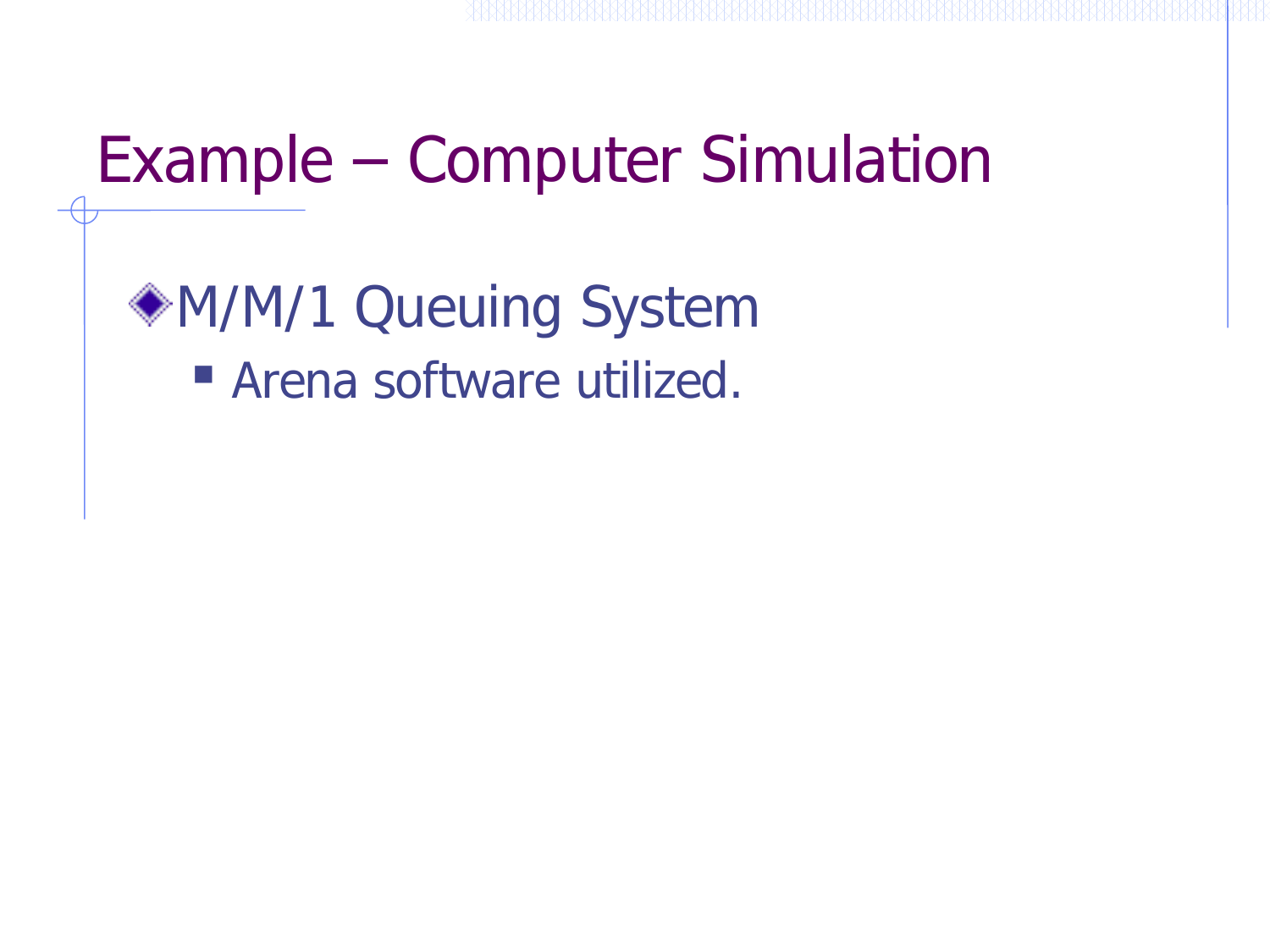

# Example – Computer Simulation
M/M/1 Queuing System
Arena software utilized.